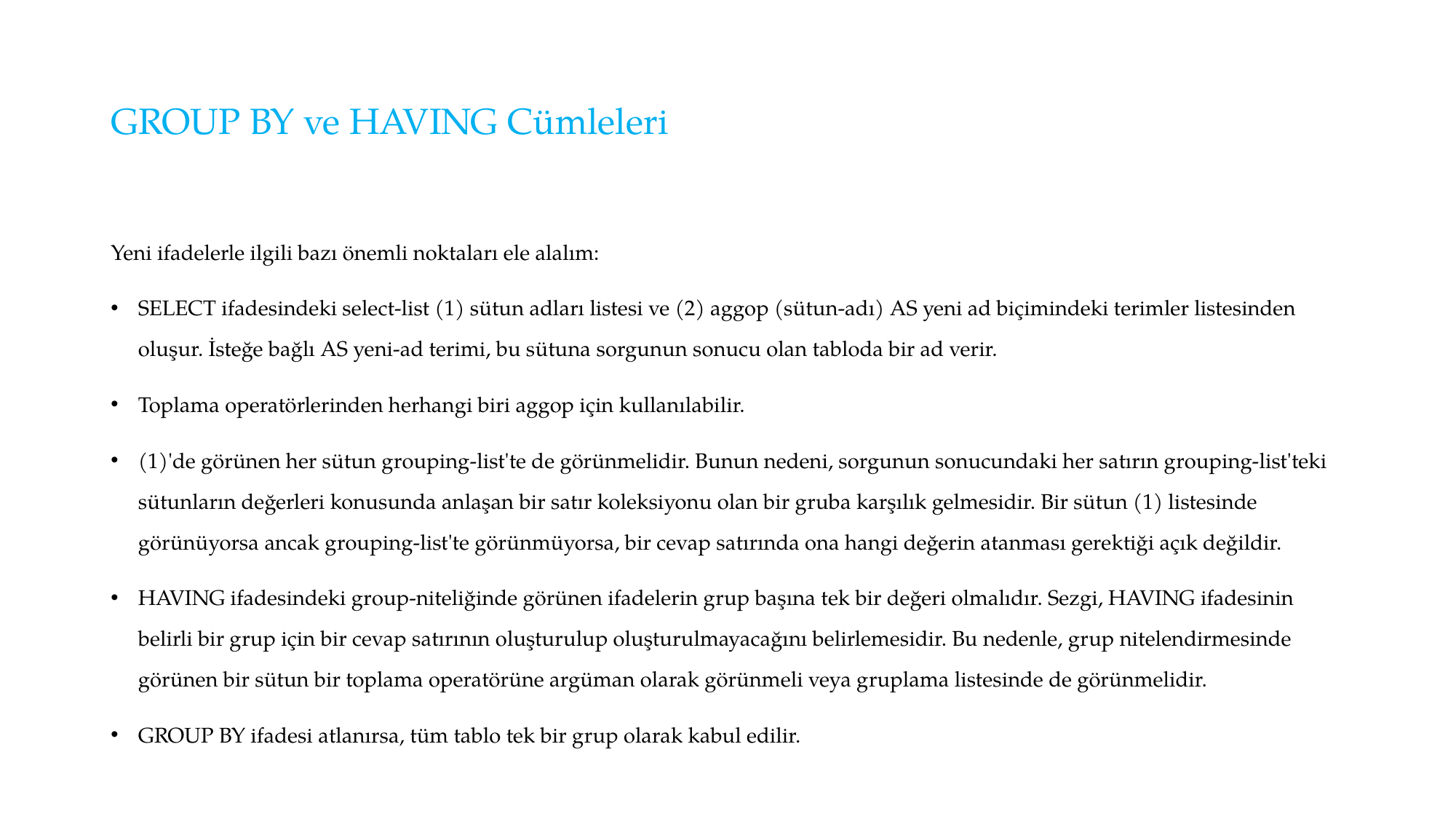

# GROUP BY ve HAVING Cümleleri
Yeni ifadelerle ilgili bazı önemli noktaları ele alalım:
SELECT ifadesindeki select-list (1) sütun adları listesi ve (2) aggop (sütun-adı) AS yeni ad biçimindeki terimler listesinden oluşur. İsteğe bağlı AS yeni-ad terimi, bu sütuna sorgunun sonucu olan tabloda bir ad verir.
Toplama operatörlerinden herhangi biri aggop için kullanılabilir.
(1)'de görünen her sütun grouping-list'te de görünmelidir. Bunun nedeni, sorgunun sonucundaki her satırın grouping-list'teki sütunların değerleri konusunda anlaşan bir satır koleksiyonu olan bir gruba karşılık gelmesidir. Bir sütun (1) listesinde görünüyorsa ancak grouping-list'te görünmüyorsa, bir cevap satırında ona hangi değerin atanması gerektiği açık değildir.
HAVING ifadesindeki group-niteliğinde görünen ifadelerin grup başına tek bir değeri olmalıdır. Sezgi, HAVING ifadesinin belirli bir grup için bir cevap satırının oluşturulup oluşturulmayacağını belirlemesidir. Bu nedenle, grup nitelendirmesinde görünen bir sütun bir toplama operatörüne argüman olarak görünmeli veya gruplama listesinde de görünmelidir.
GROUP BY ifadesi atlanırsa, tüm tablo tek bir grup olarak kabul edilir.